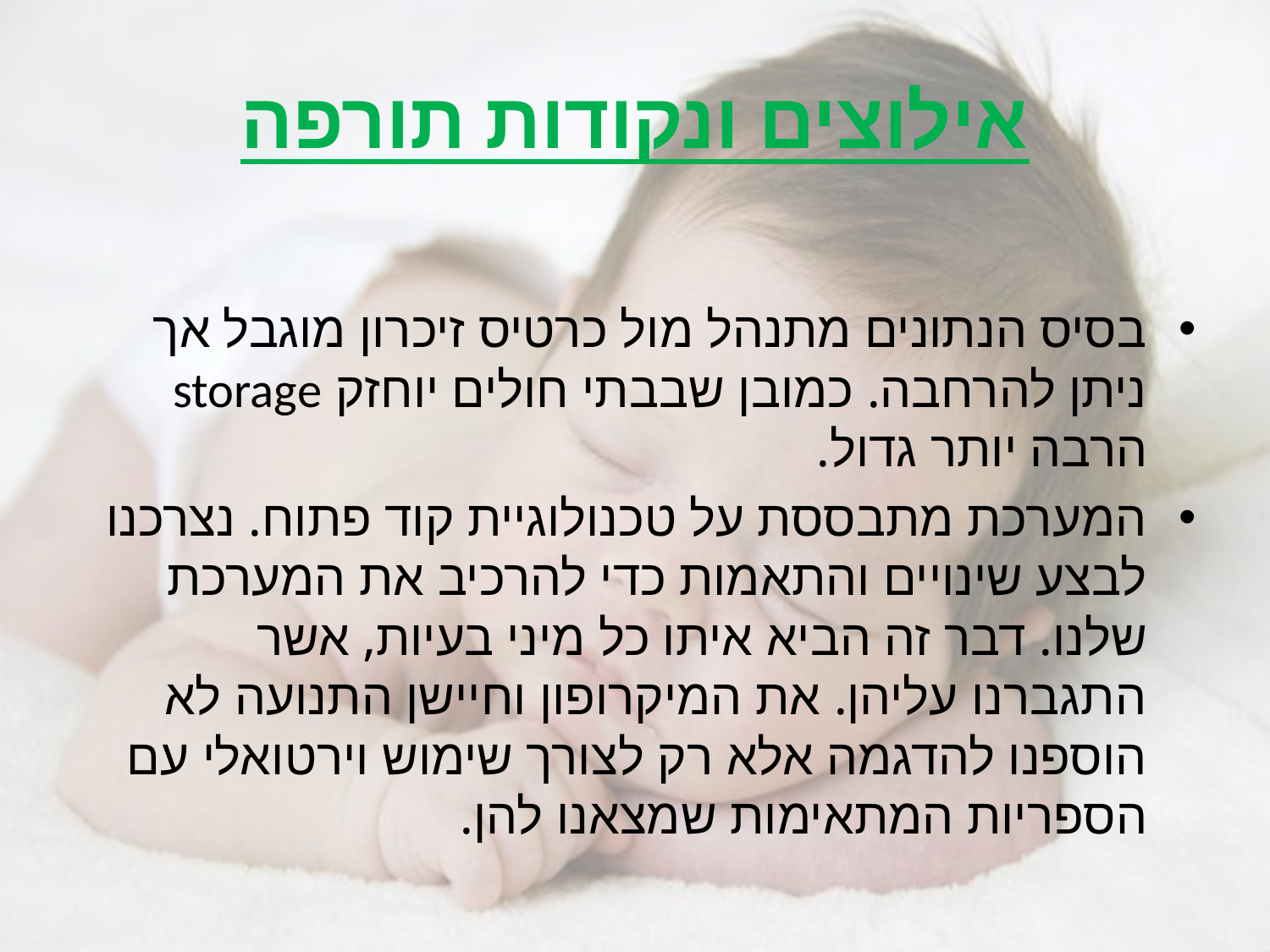

# אילוצים ונקודות תורפה

בסיס הנתונים מתנהל מול כרטיס זיכרון מוגבל אך ניתן להרחבה. כמובן שבבתי חולים יוחזק storage הרבה יותר גדול.
המערכת מתבססת על טכנולוגיית קוד פתוח. נצרכנו לבצע שינויים והתאמות כדי להרכיב את המערכת שלנו. דבר זה הביא איתו כל מיני בעיות, אשר התגברנו עליהן. את המיקרופון וחיישן התנועה לא הוספנו להדגמה אלא רק לצורך שימוש וירטואלי עם הספריות המתאימות שמצאנו להן.